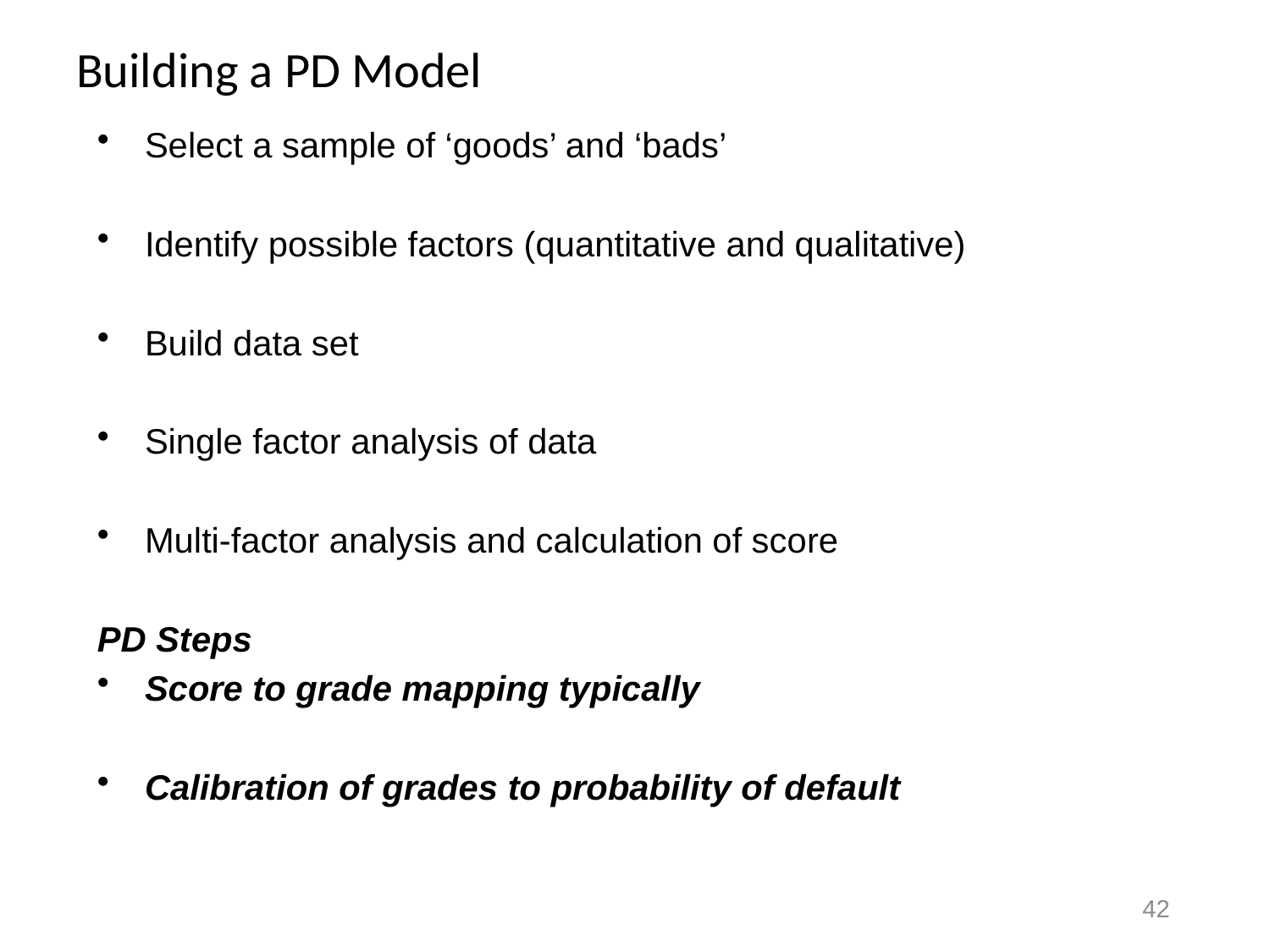

# Building a PD Model
Select a sample of ‘goods’ and ‘bads’

Identify possible factors (quantitative and qualitative)

Build data set

Single factor analysis of data

Multi-factor analysis and calculation of score

PD Steps
Score to grade mapping typically

Calibration of grades to probability of default

42